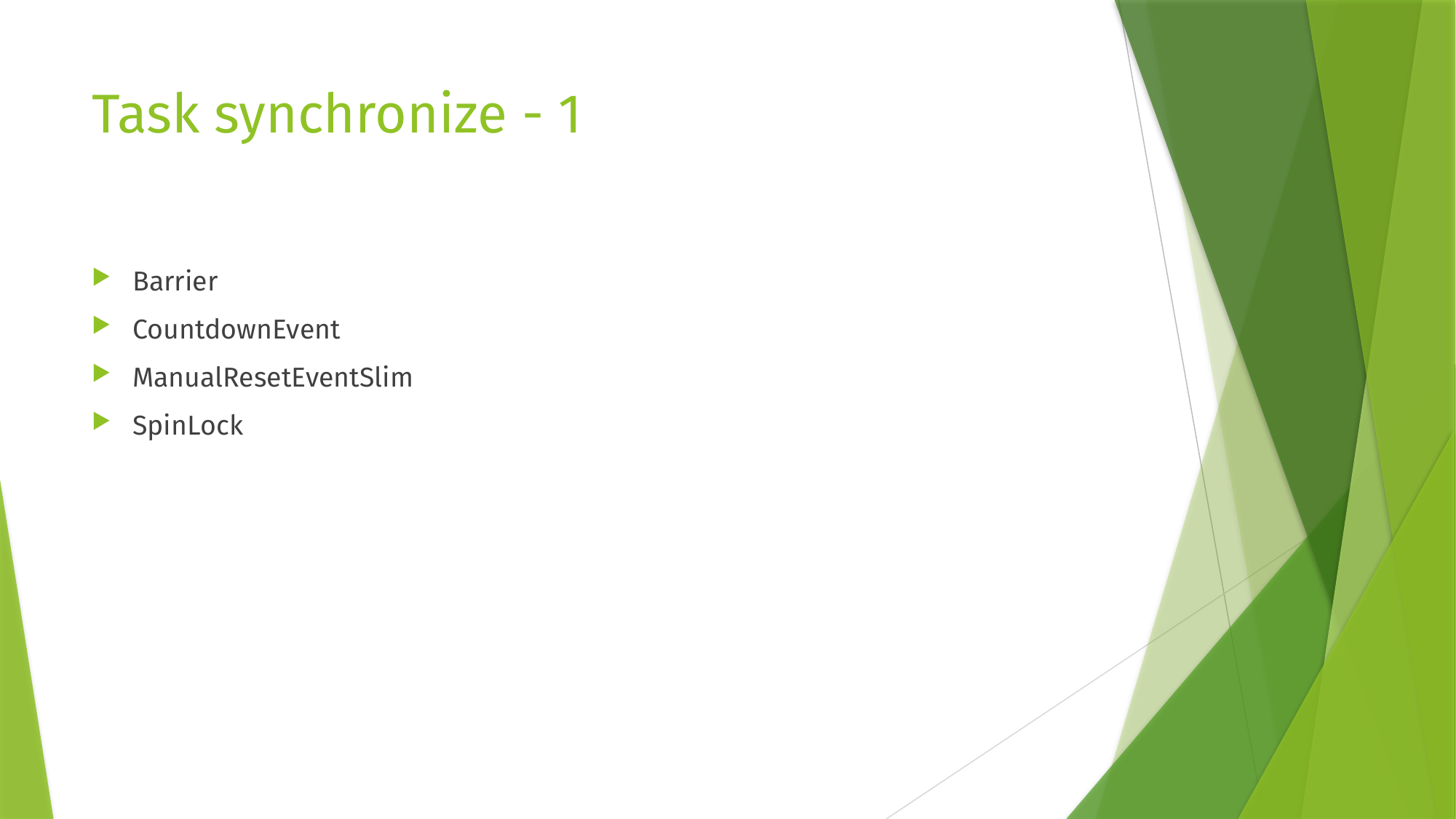

# Task synchronize - 1
Barrier
CountdownEvent
ManualResetEventSlim
SpinLock